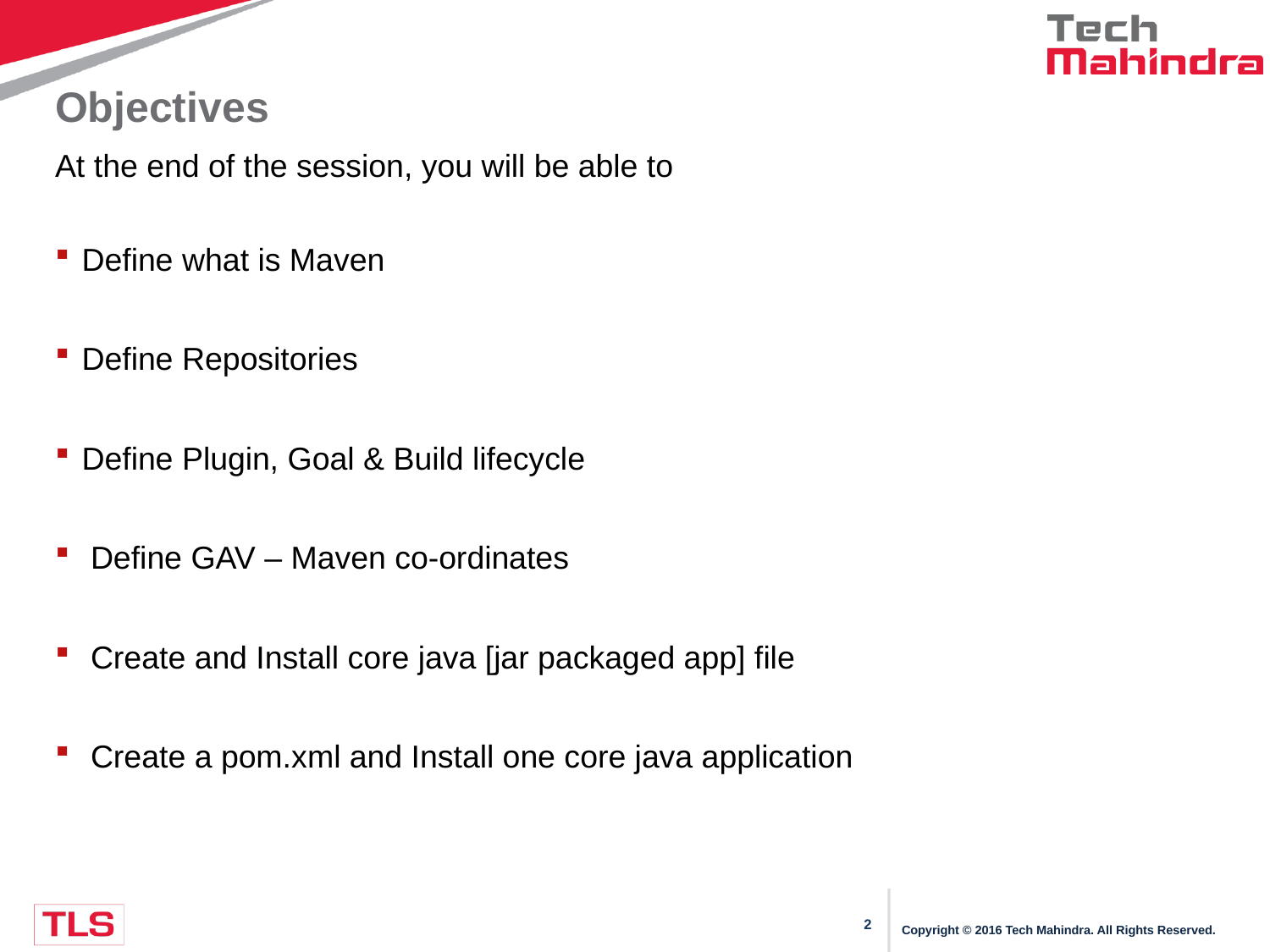

# Objectives
At the end of the session, you will be able to

Define what is Maven

Define Repositories

Define Plugin, Goal & Build lifecycle

 Define GAV – Maven co-ordinates

 Create and Install core java [jar packaged app] file

 Create a pom.xml and Install one core java application
Copyright © 2016 Tech Mahindra. All Rights Reserved.